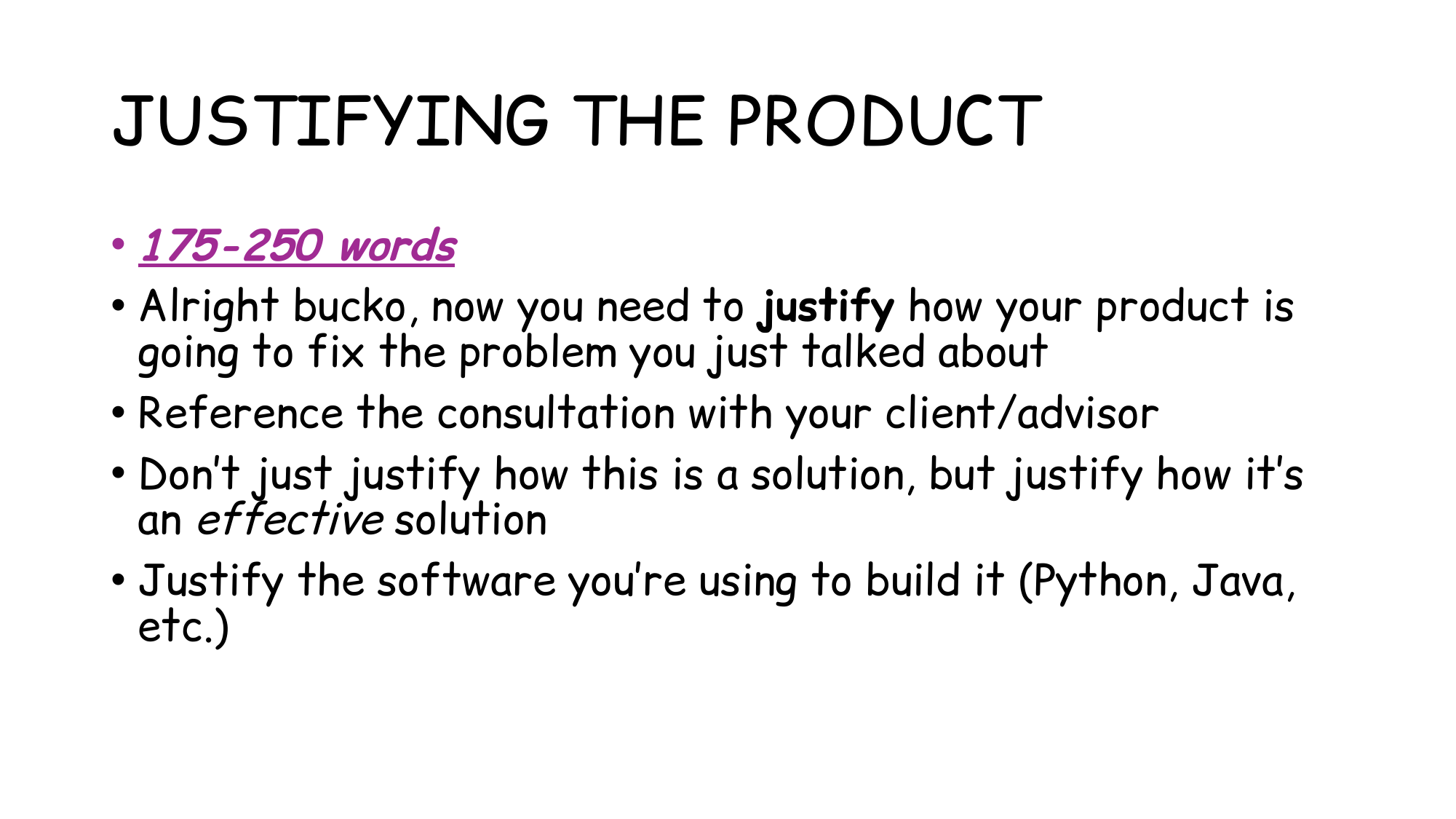

# JUSTIFYING THE PRODUCT
175-250 words
Alright bucko, now you need to justify how your product is going to fix the problem you just talked about
Reference the consultation with your client/advisor
Don’t just justify how this is a solution, but justify how it’s an effective solution
Justify the software you’re using to build it (Python, Java, etc.)